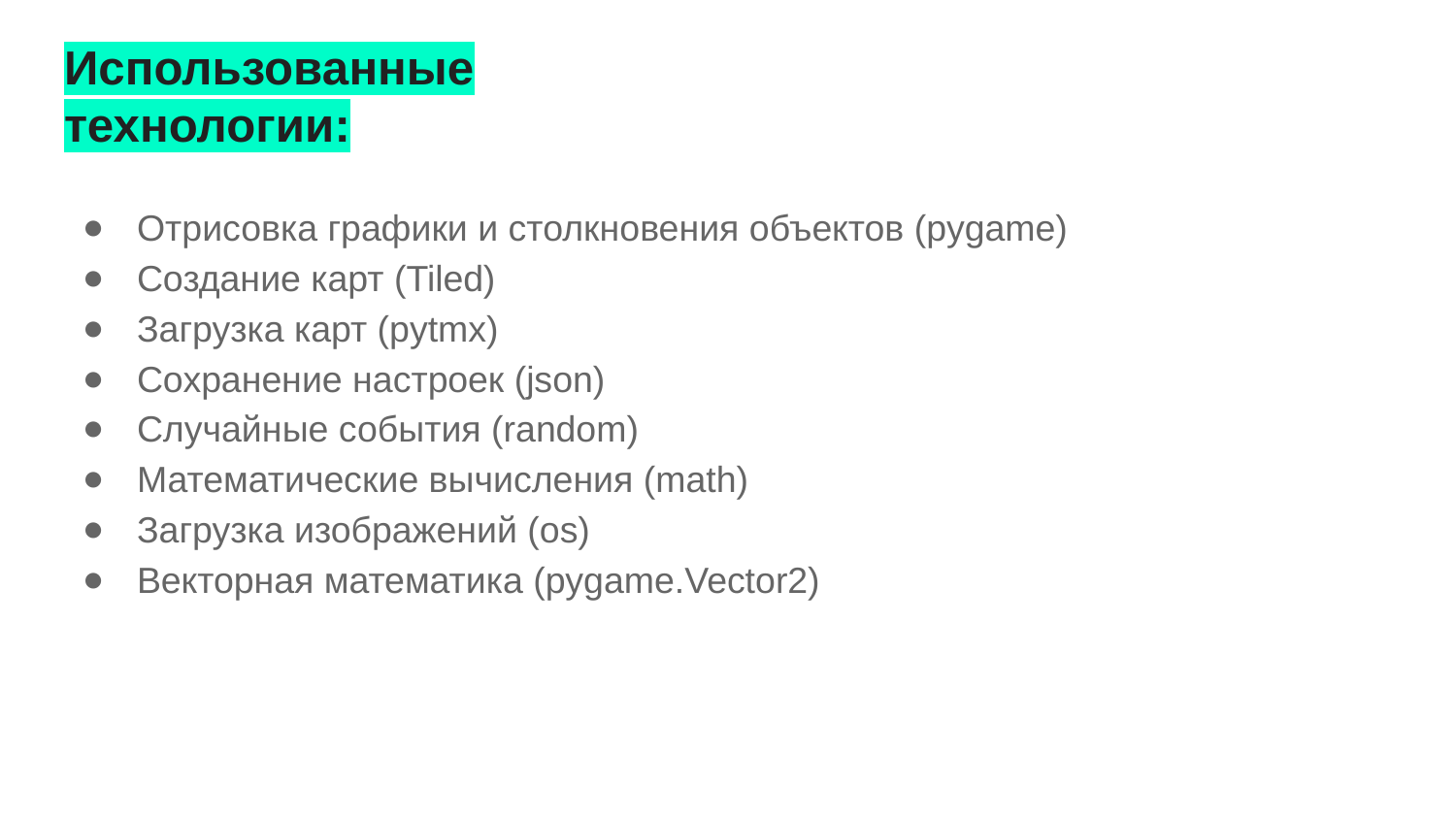

# Использованные технологии:
Отрисовка графики и столкновения объектов (pygame)
Создание карт (Tiled)
Загрузка карт (pytmx)
Сохранение настроек (json)
Случайные события (random)
Математические вычисления (math)
Загрузка изображений (os)
Векторная математика (pygame.Vector2)